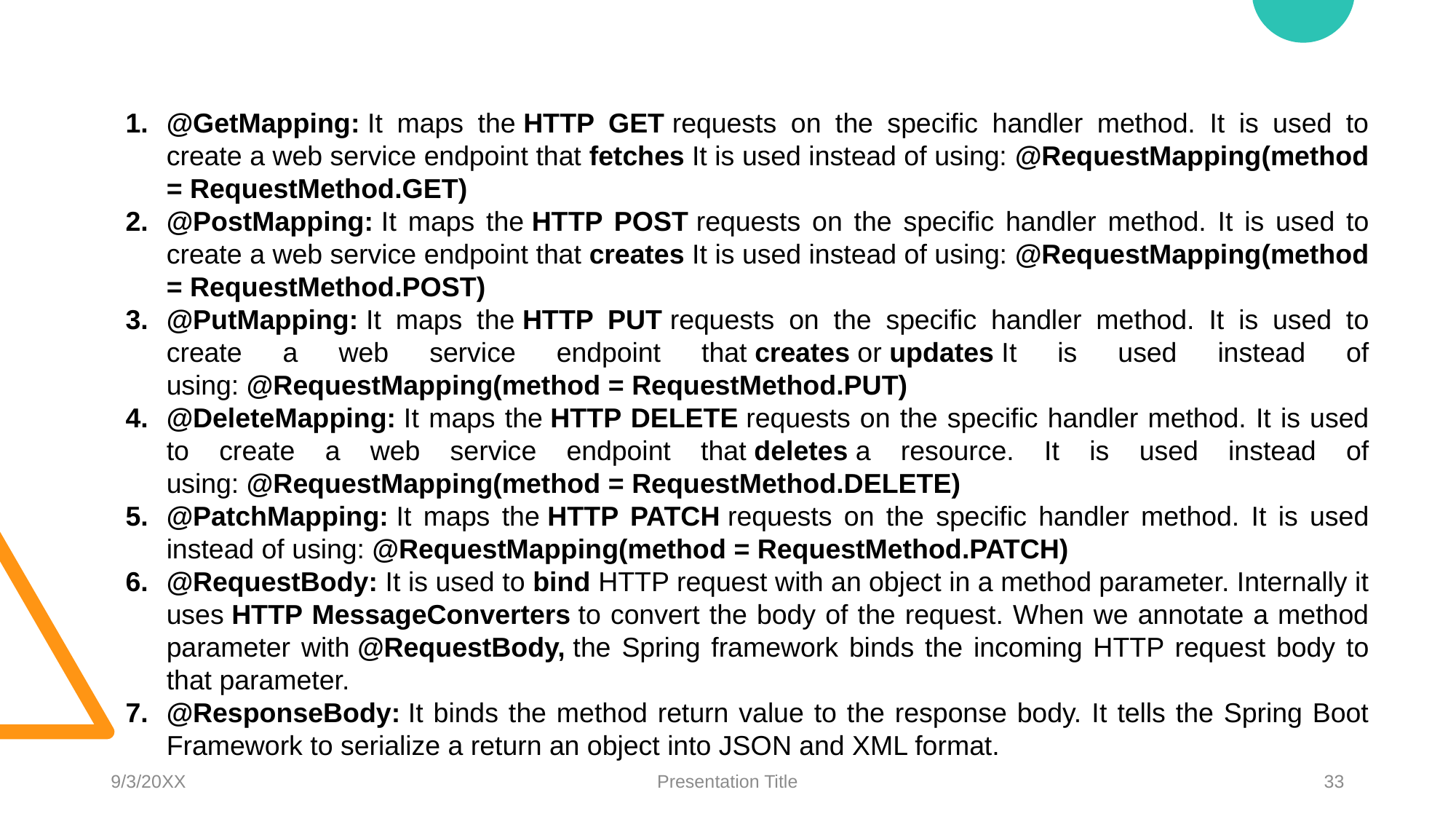

@GetMapping: It maps the HTTP GET requests on the specific handler method. It is used to create a web service endpoint that fetches It is used instead of using: @RequestMapping(method = RequestMethod.GET)
@PostMapping: It maps the HTTP POST requests on the specific handler method. It is used to create a web service endpoint that creates It is used instead of using: @RequestMapping(method = RequestMethod.POST)
@PutMapping: It maps the HTTP PUT requests on the specific handler method. It is used to create a web service endpoint that creates or updates It is used instead of using: @RequestMapping(method = RequestMethod.PUT)
@DeleteMapping: It maps the HTTP DELETE requests on the specific handler method. It is used to create a web service endpoint that deletes a resource. It is used instead of using: @RequestMapping(method = RequestMethod.DELETE)
@PatchMapping: It maps the HTTP PATCH requests on the specific handler method. It is used instead of using: @RequestMapping(method = RequestMethod.PATCH)
@RequestBody: It is used to bind HTTP request with an object in a method parameter. Internally it uses HTTP MessageConverters to convert the body of the request. When we annotate a method parameter with @RequestBody, the Spring framework binds the incoming HTTP request body to that parameter.
@ResponseBody: It binds the method return value to the response body. It tells the Spring Boot Framework to serialize a return an object into JSON and XML format.
9/3/20XX
Presentation Title
33